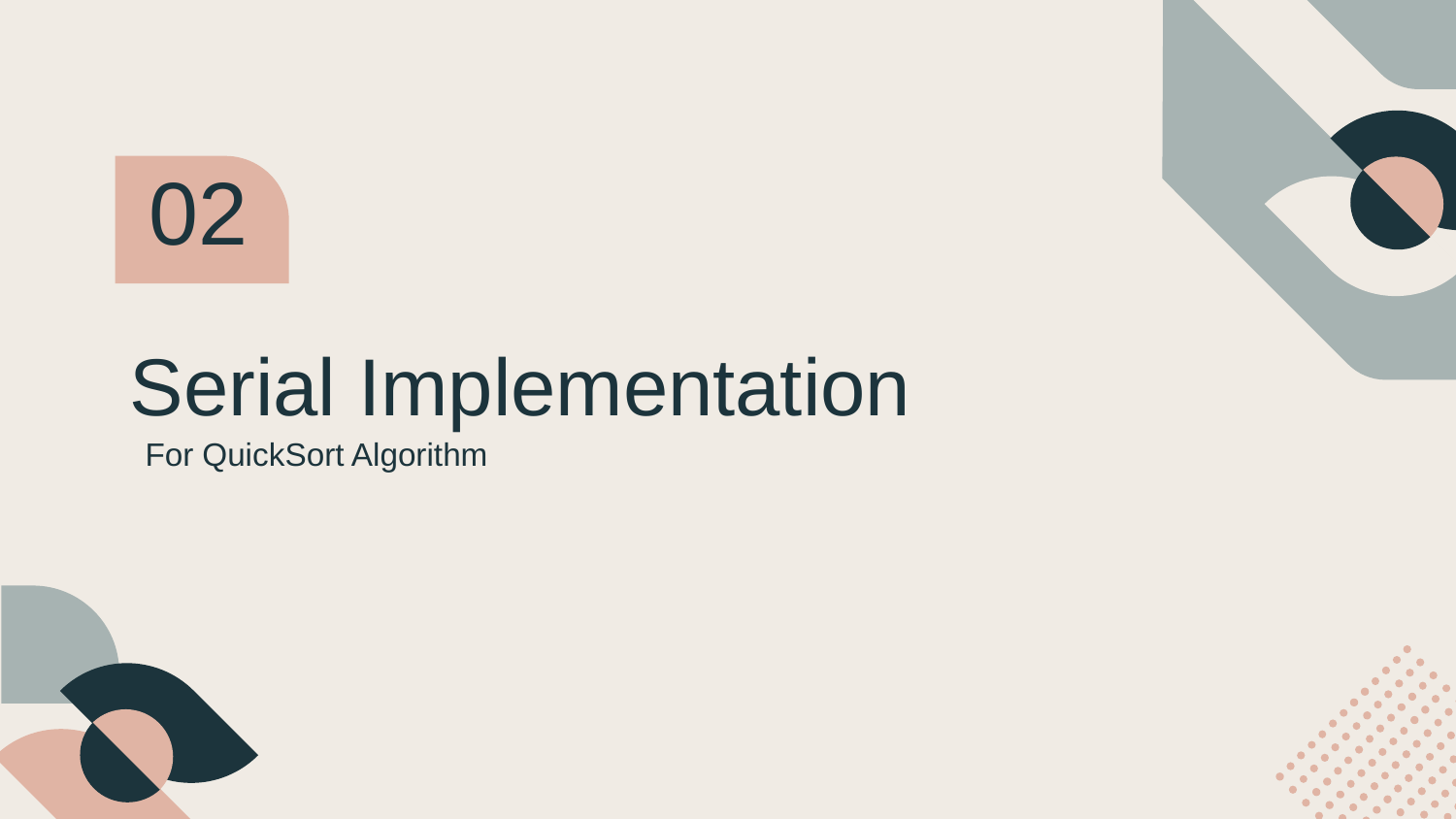

02
# Serial Implementation
For QuickSort Algorithm